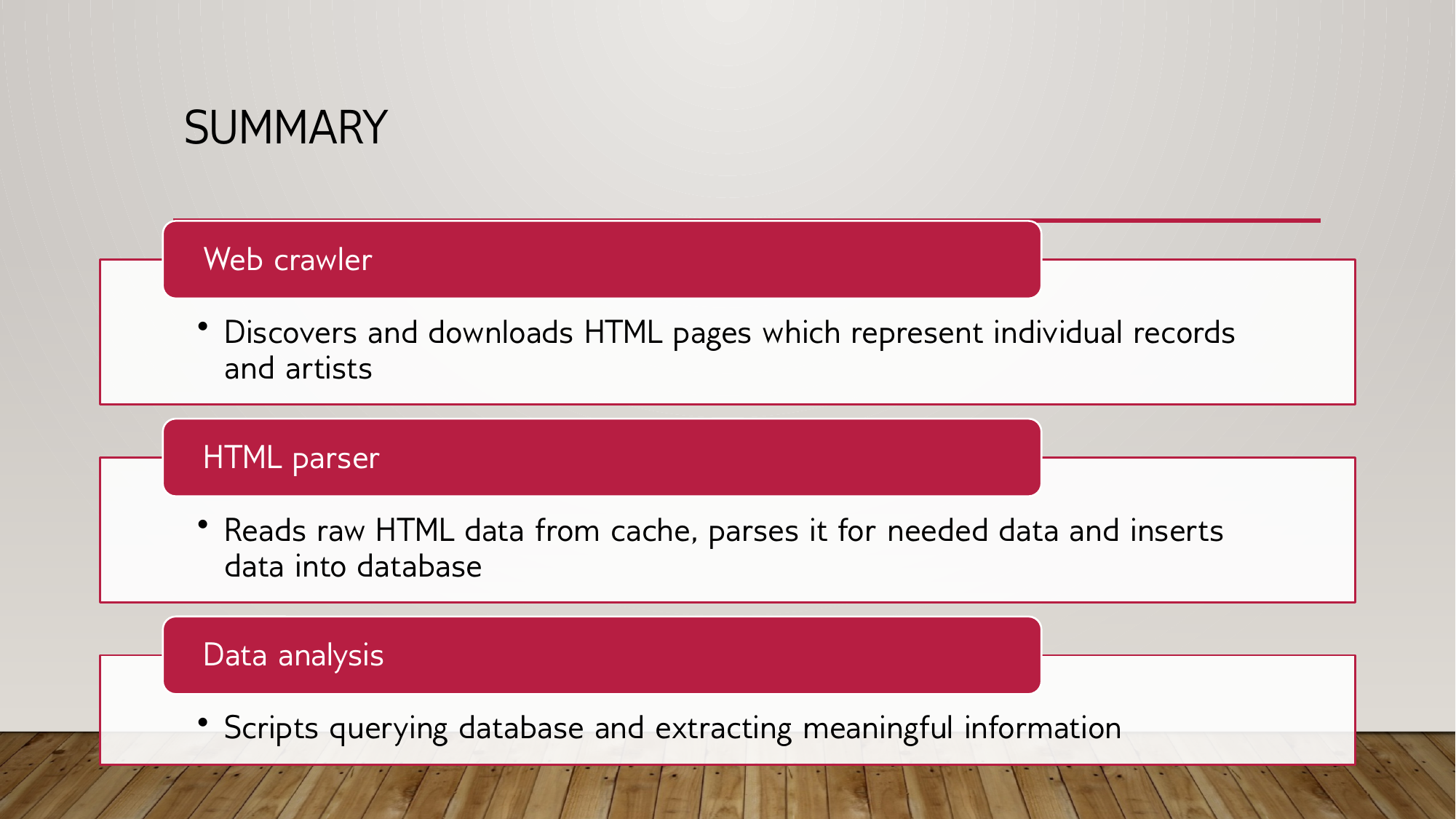

# Summary
Discovers and downloads HTML pages which represent individual records and artists
Web crawler
Reads raw HTML data from cache, parses it for needed data and inserts data into database
HTML parser
Scripts querying database and extracting meaningful information
Data analysis